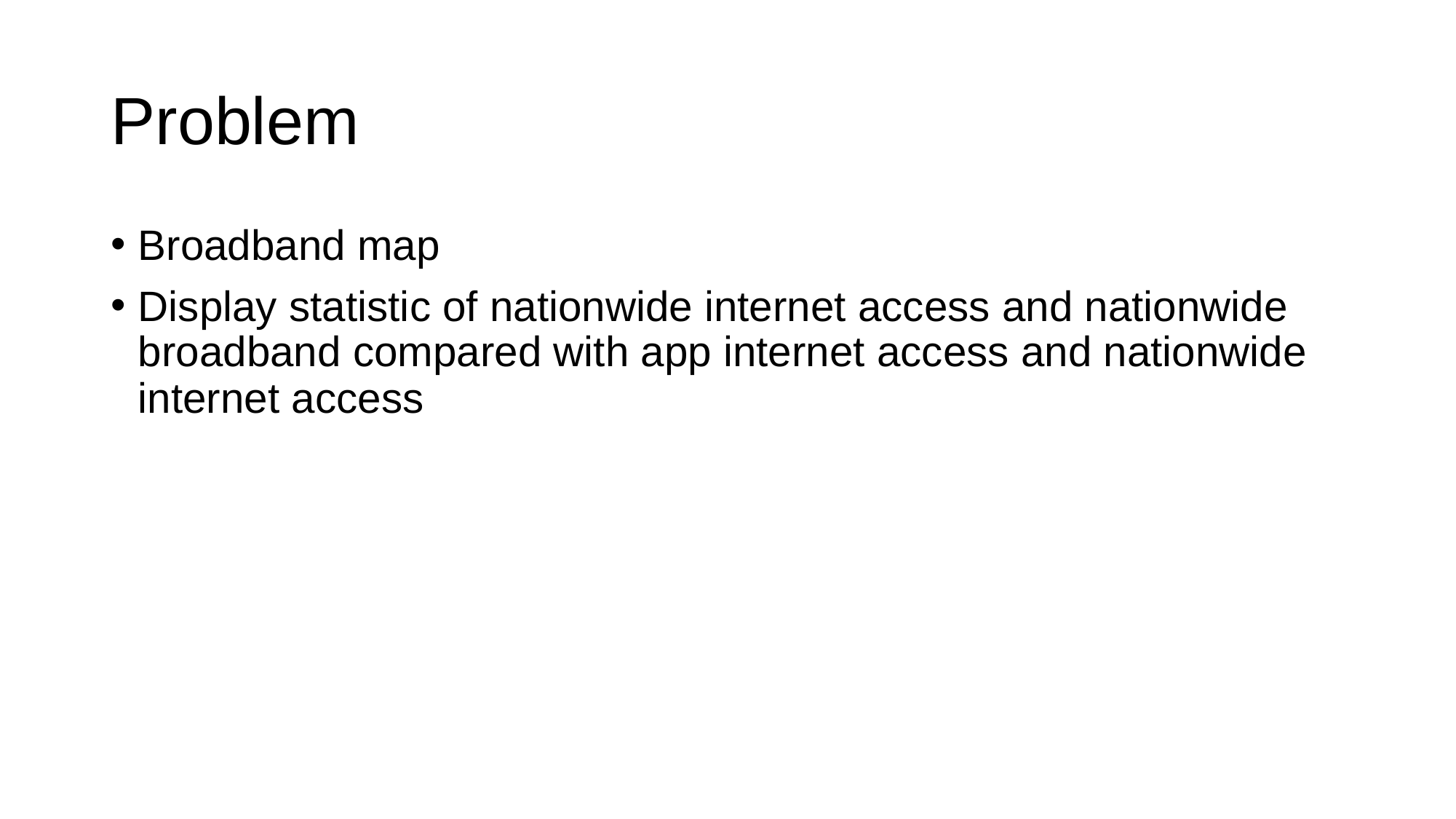

# Problem
Broadband map
Display statistic of nationwide internet access and nationwide broadband compared with app internet access and nationwide internet access